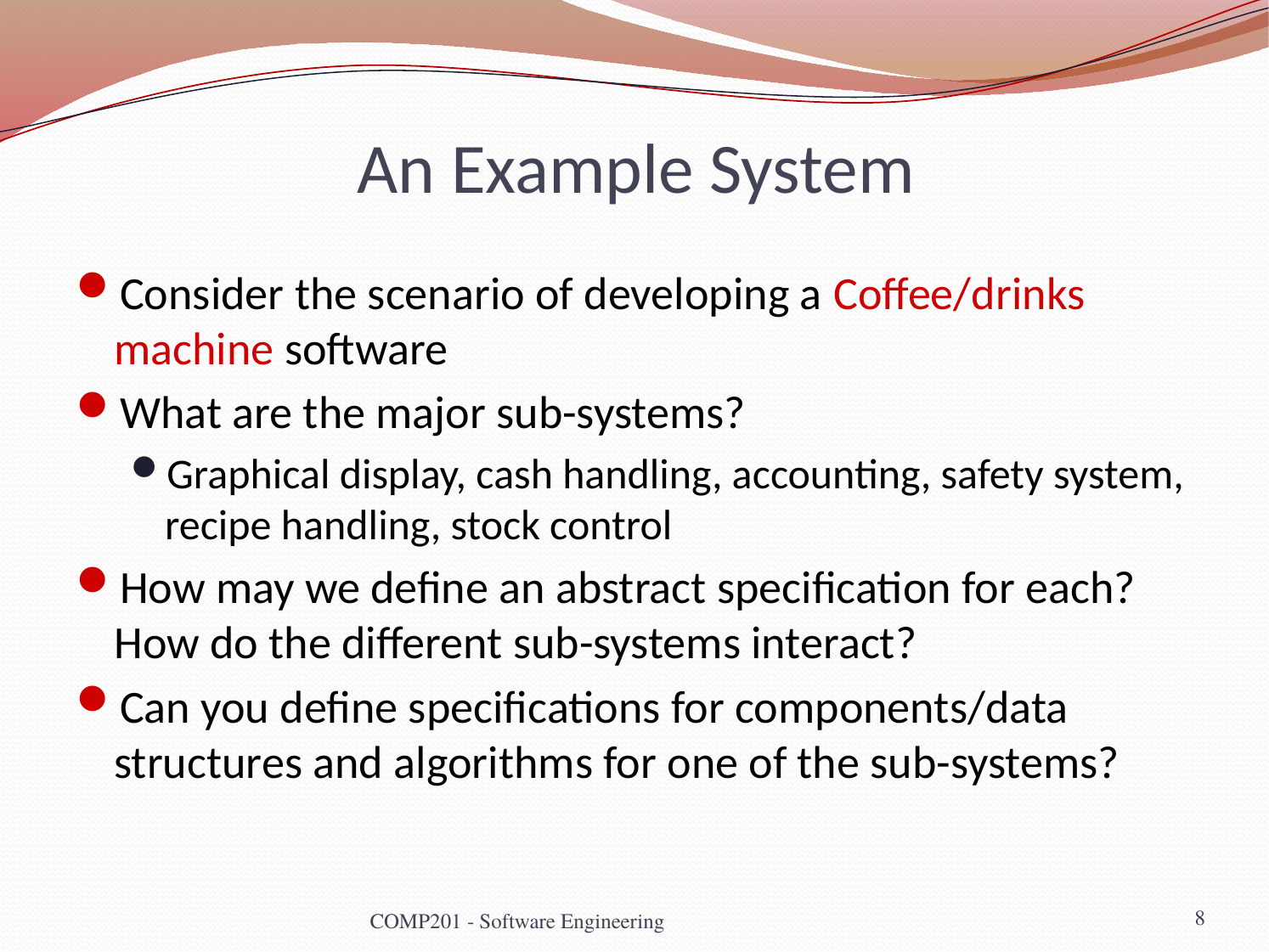

# An Example System
Consider the scenario of developing a Coffee/drinks machine software
What are the major sub-systems?
Graphical display, cash handling, accounting, safety system, recipe handling, stock control
How may we define an abstract specification for each? How do the different sub-systems interact?
Can you define specifications for components/data structures and algorithms for one of the sub-systems?
COMP201 - Software Engineering
8